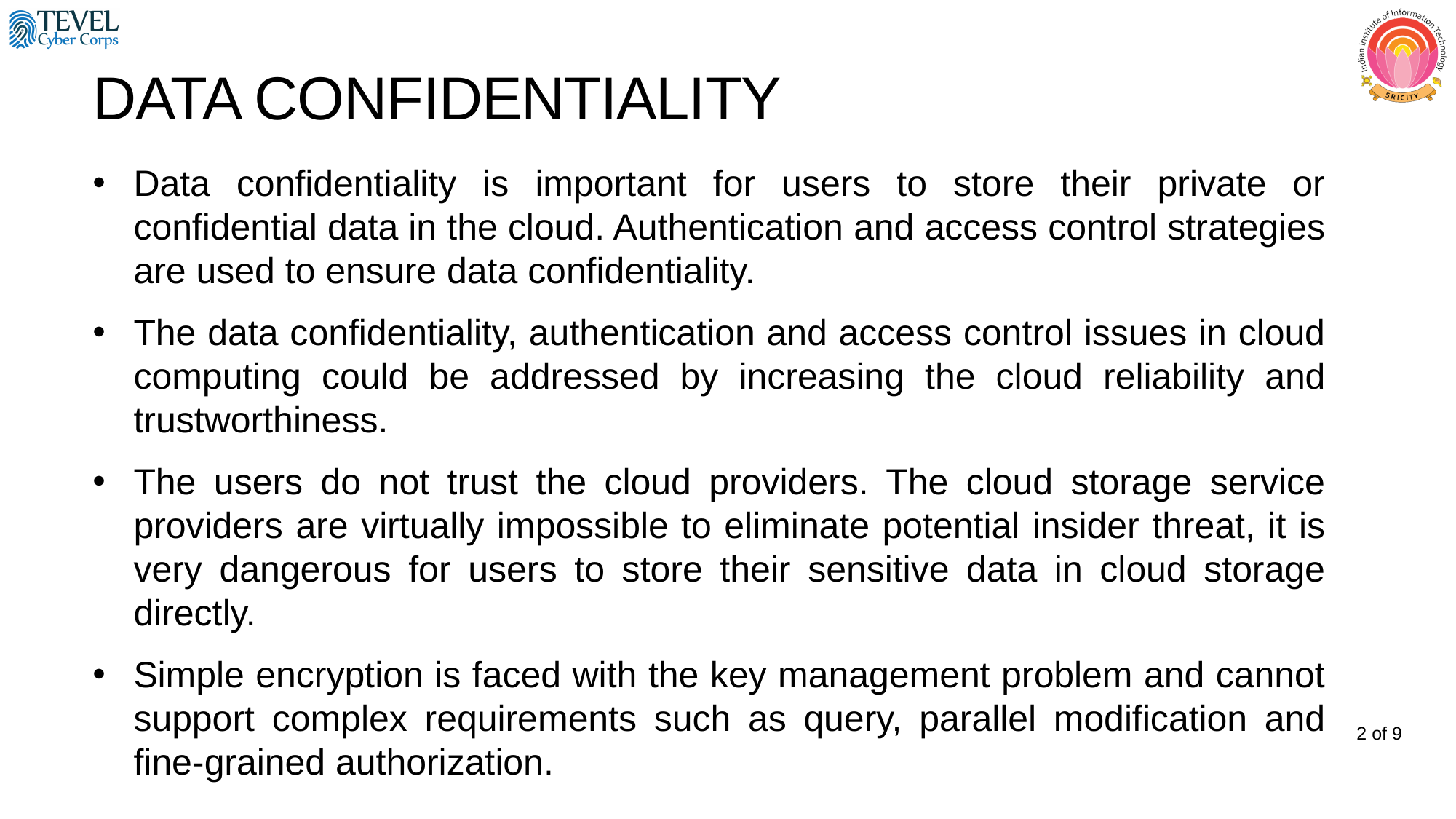

DATA CONFIDENTIALITY
Data confidentiality is important for users to store their private or confidential data in the cloud. Authentication and access control strategies are used to ensure data confidentiality.
The data confidentiality, authentication and access control issues in cloud computing could be addressed by increasing the cloud reliability and trustworthiness.
The users do not trust the cloud providers. The cloud storage service providers are virtually impossible to eliminate potential insider threat, it is very dangerous for users to store their sensitive data in cloud storage directly.
Simple encryption is faced with the key management problem and cannot support complex requirements such as query, parallel modification and fine-grained authorization.
2 of 9
19